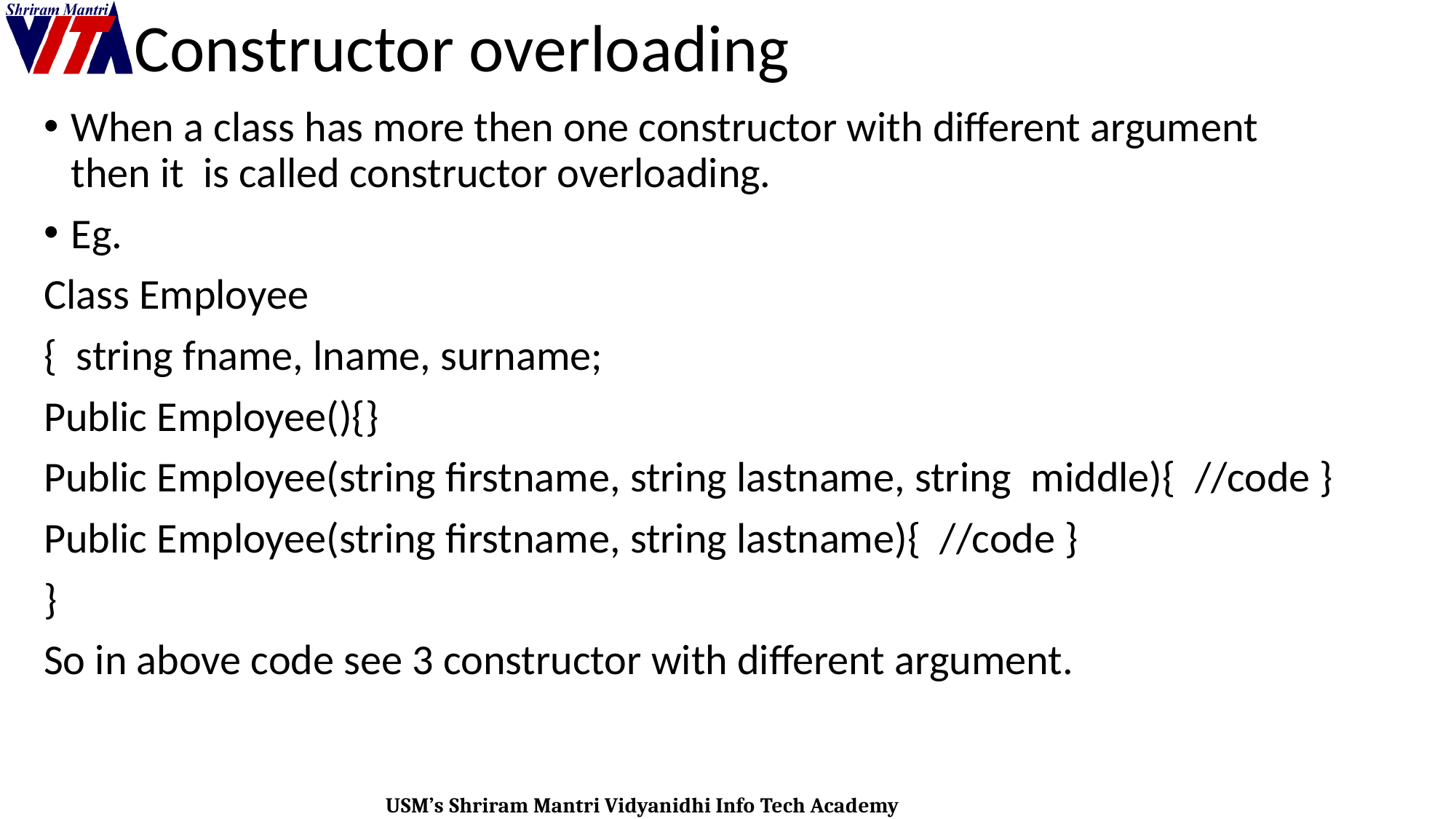

# Constructor overloading
When a class has more then one constructor with different argument then it  is called constructor overloading.
Eg.
Class Employee
{  string fname, lname, surname;
Public Employee(){}
Public Employee(string firstname, string lastname, string  middle){  //code }
Public Employee(string firstname, string lastname){  //code }
}
So in above code see 3 constructor with different argument.